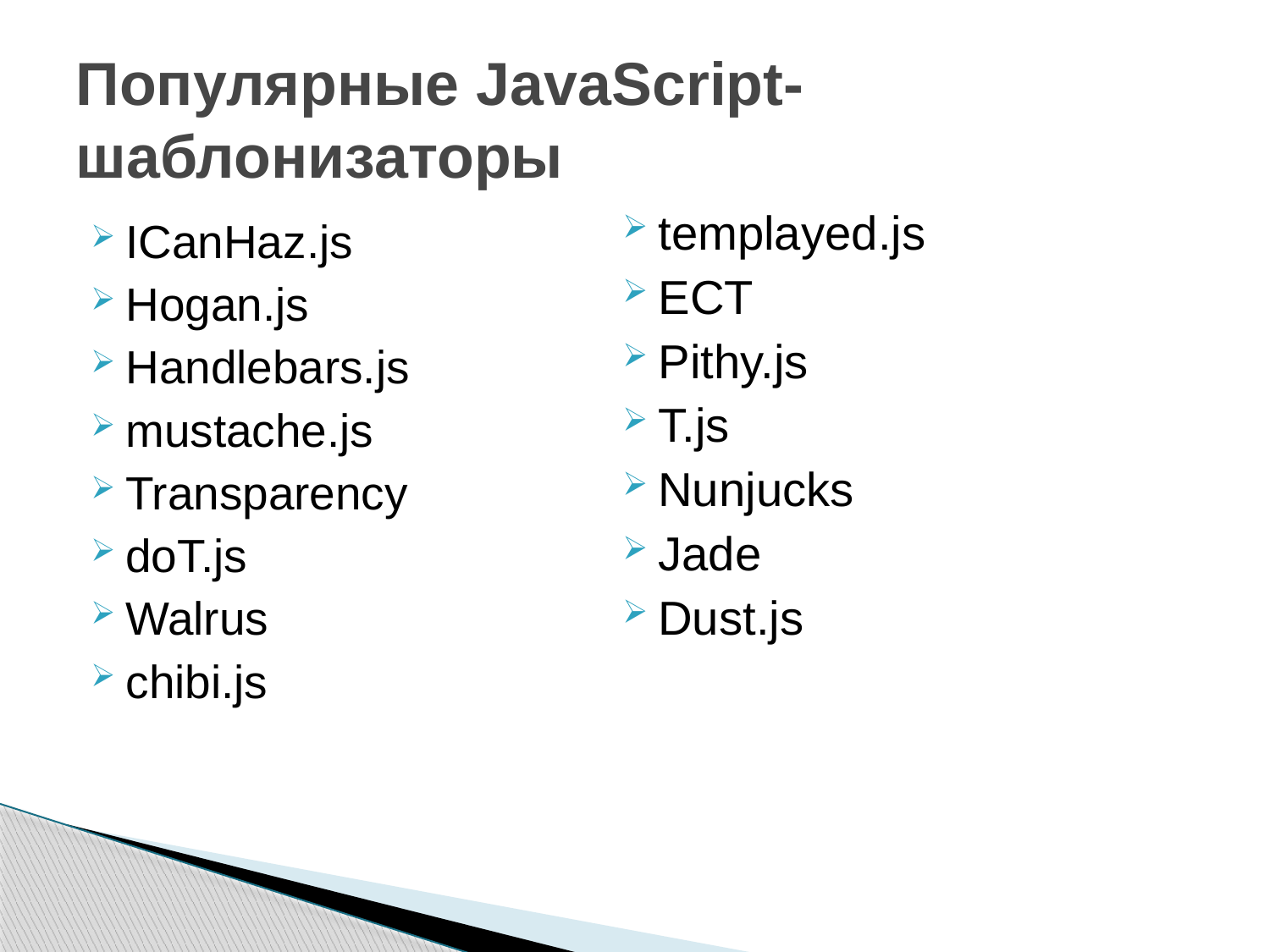

# Популярные JavaScript-шаблонизаторы
templayed.js
ECT
Pithy.js
T.js
Nunjucks
Jade
Dust.js
ICanHaz.js
Hogan.js
Handlebars.js
mustache.js
Transparency
doT.js
Walrus
chibi.js